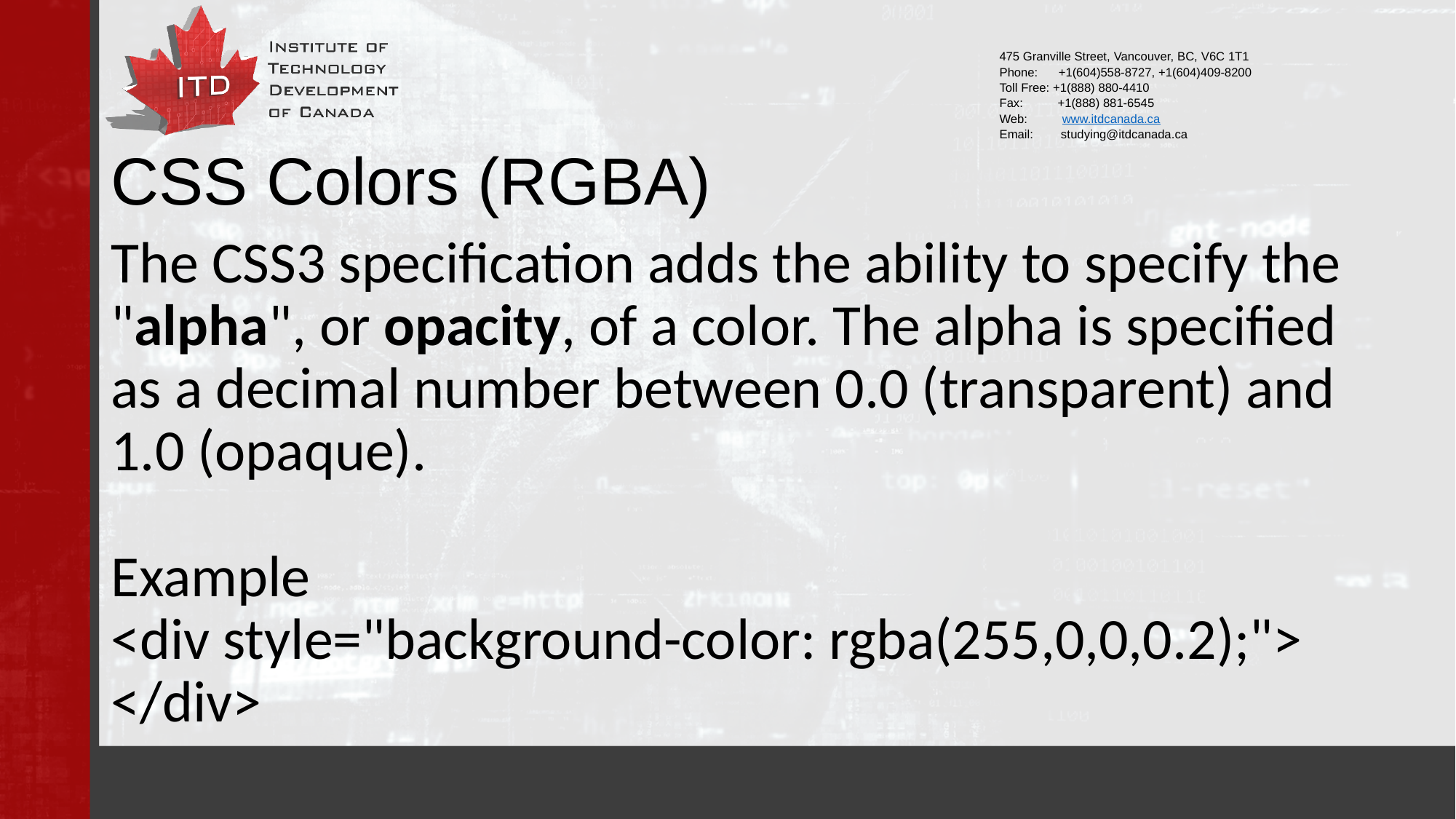

# CSS Colors (RGBA)
The CSS3 specification adds the ability to specify the "alpha", or opacity, of a color. The alpha is specified as a decimal number between 0.0 (transparent) and 1.0 (opaque).
Example
<div style="background-color: rgba(255,0,0,0.2);">
</div>